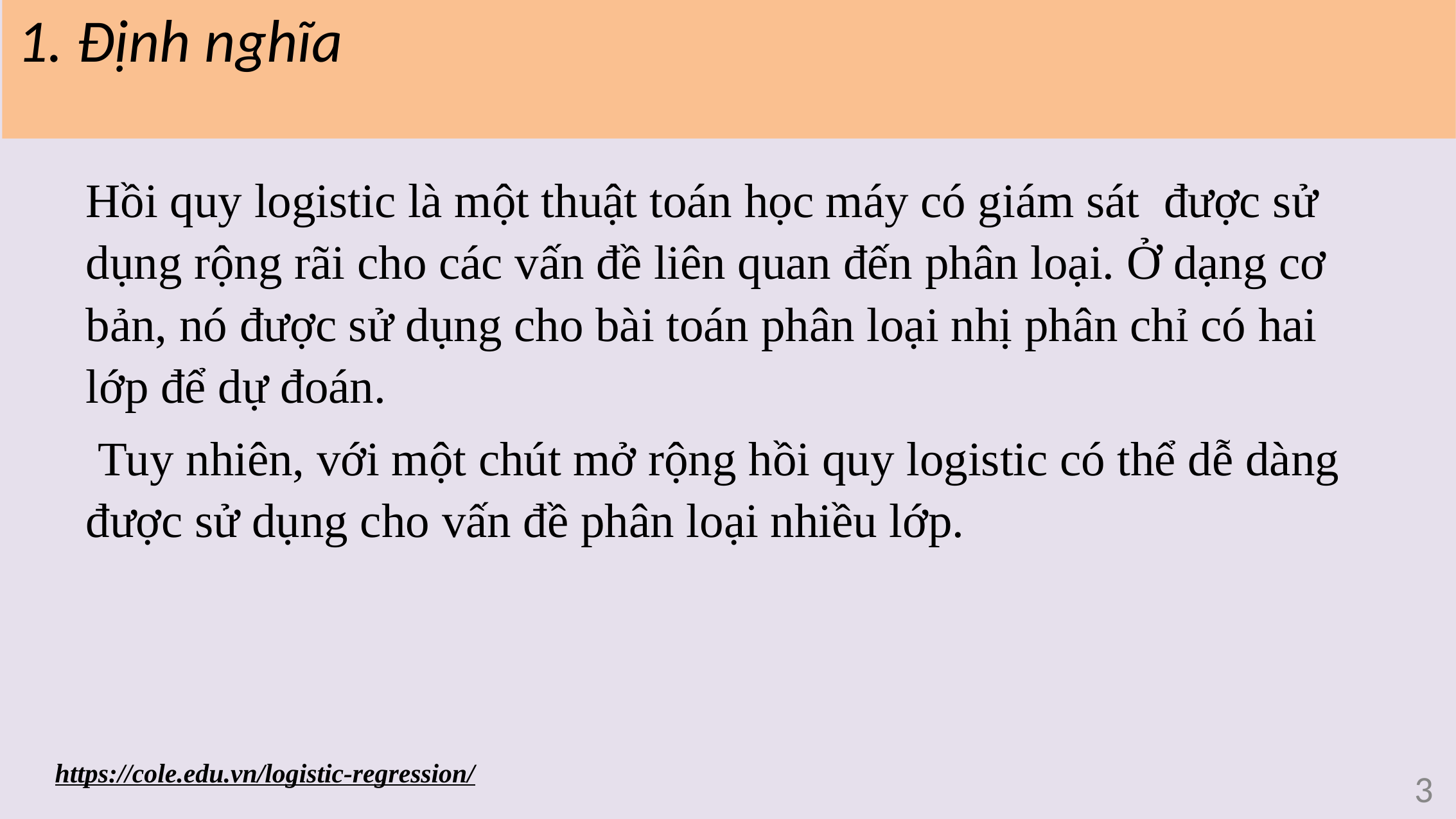

# 1. Định nghĩa
Hồi quy logistic là một thuật toán học máy có giám sát  được sử dụng rộng rãi cho các vấn đề liên quan đến phân loại. Ở dạng cơ bản, nó được sử dụng cho bài toán phân loại nhị phân chỉ có hai lớp để dự đoán.
 Tuy nhiên, với một chút mở rộng hồi quy logistic có thể dễ dàng được sử dụng cho vấn đề phân loại nhiều lớp.
https://cole.edu.vn/logistic-regression/
3